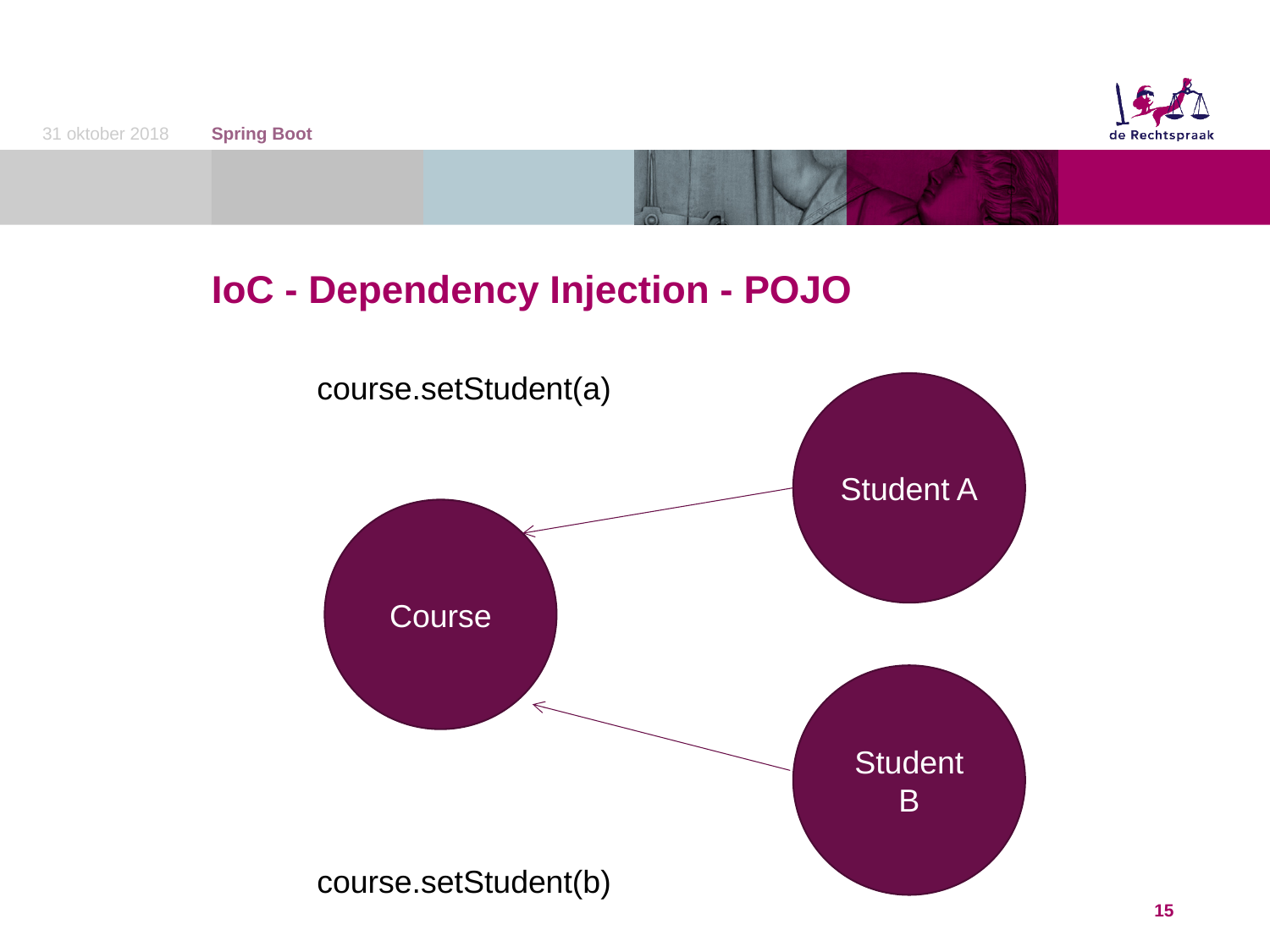

31 oktober 2018
Spring Boot
# IoC - Dependency Injection - POJO
course.setStudent(a)
Student A
Course
Student B
course.setStudent(b)
15